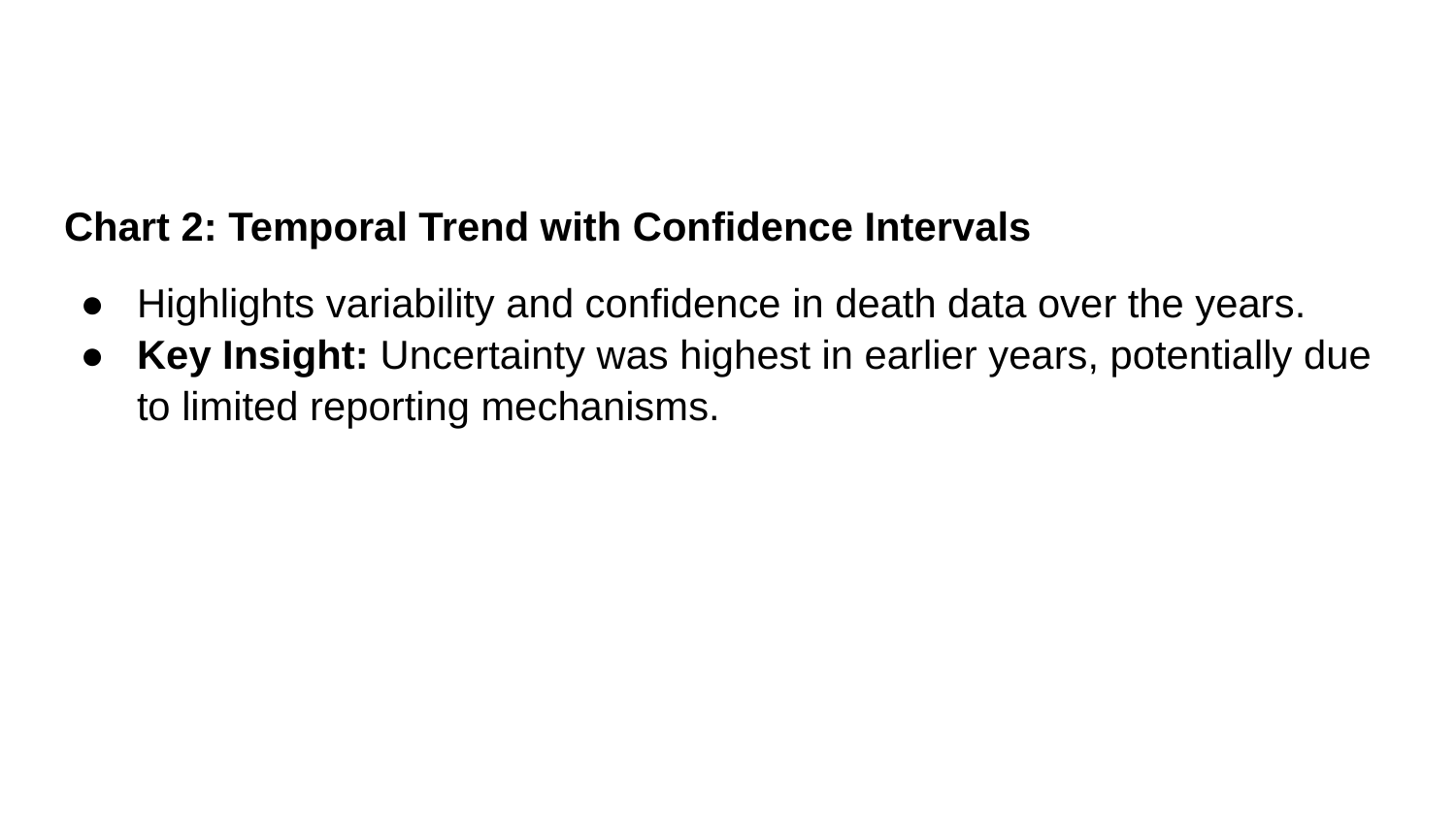

Chart 2: Temporal Trend with Confidence Intervals
Highlights variability and confidence in death data over the years.
Key Insight: Uncertainty was highest in earlier years, potentially due to limited reporting mechanisms.